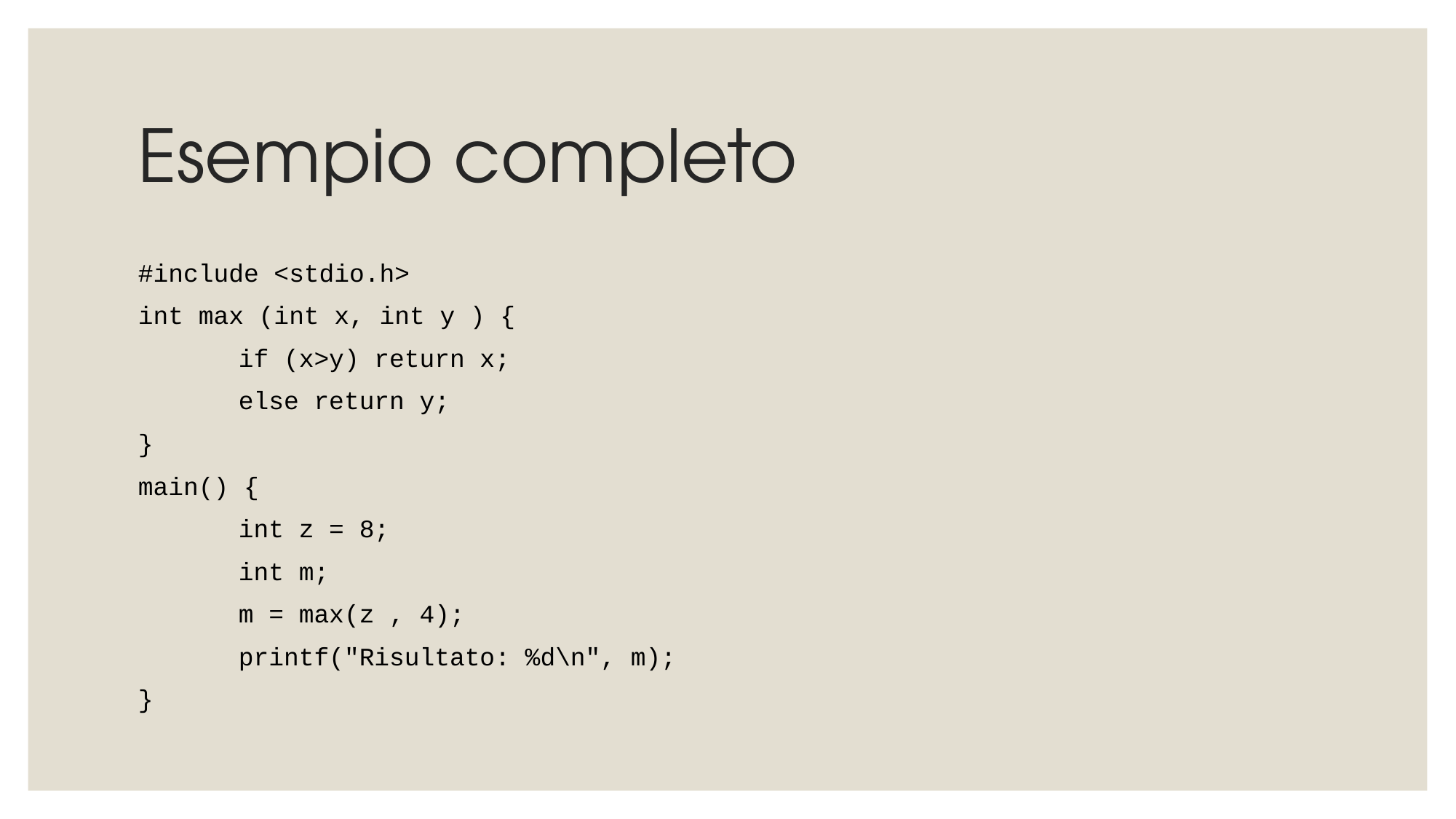

# Esempio completo
#include <stdio.h>
int max (int x, int y ) {
	if (x>y) return x;
	else return y;
}
main() {
	int z = 8;
	int m;
	m = max(z , 4);
	printf("Risultato: %d\n", m);
}